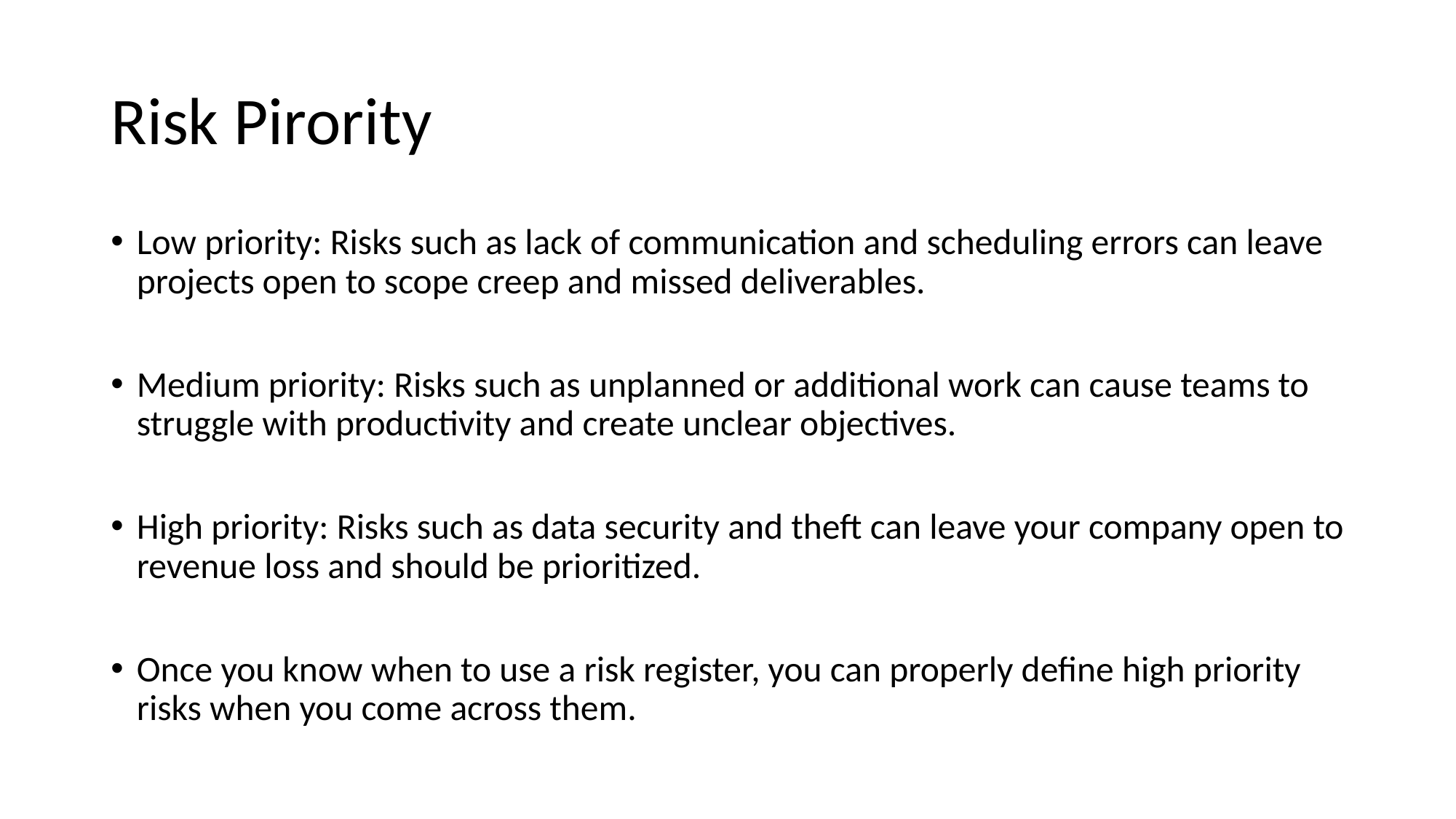

# Risk Pirority
Low priority: Risks such as lack of communication and scheduling errors can leave projects open to scope creep and missed deliverables.

Medium priority: Risks such as unplanned or additional work can cause teams to struggle with productivity and create unclear objectives.

High priority: Risks such as data security and theft can leave your company open to revenue loss and should be prioritized.

Once you know when to use a risk register, you can properly define high priority risks when you come across them.